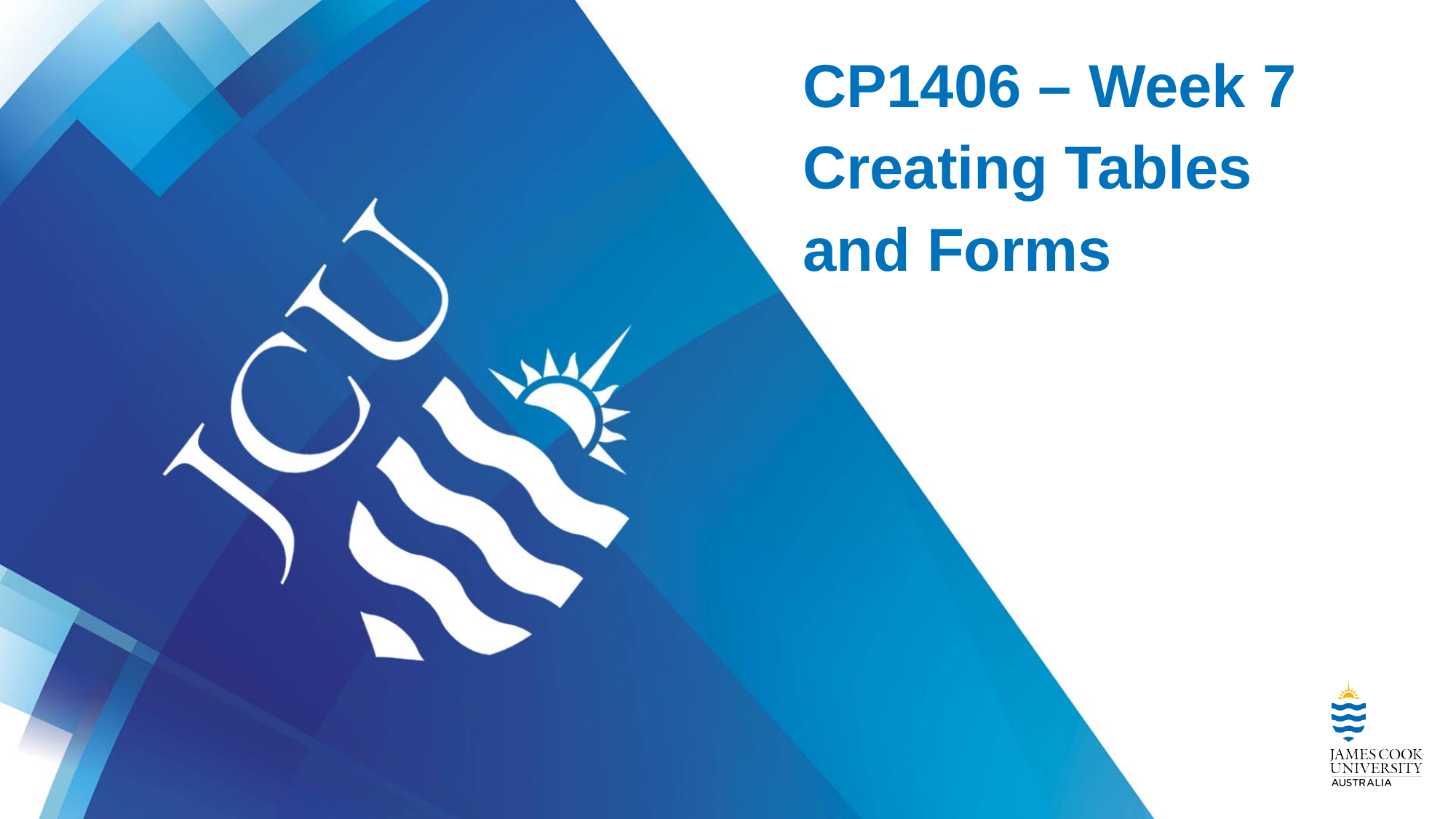

CP1406 – Week 7
Creating Tables
and Forms